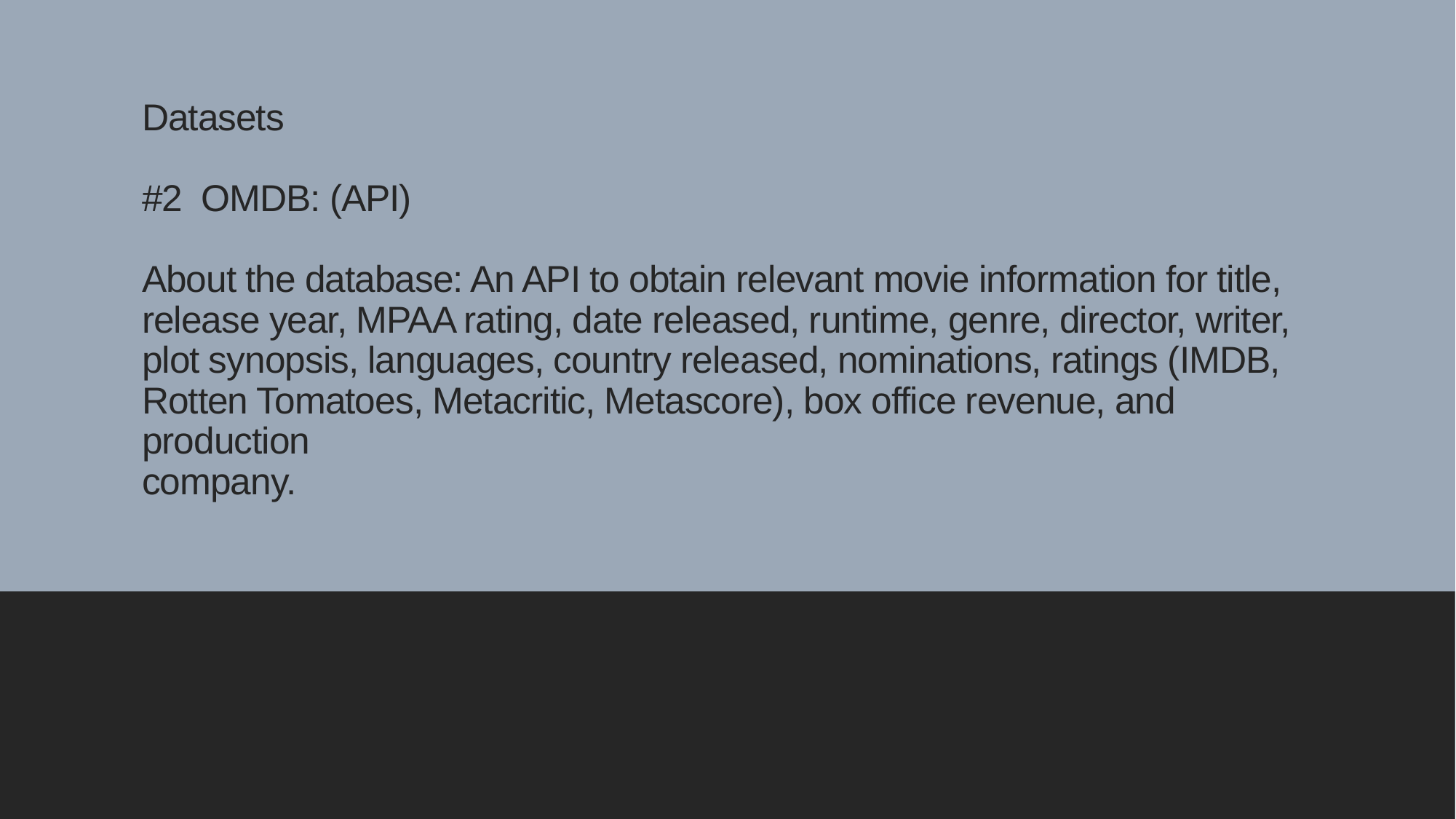

# Datasets #2  OMDB: (API) About the database: An API to obtain relevant movie information for title, release year, MPAA rating, date released, runtime, genre, director, writer, plot synopsis, languages, country released, nominations, ratings (IMDB, Rotten Tomatoes, Metacritic, Metascore), box office revenue, and production company.